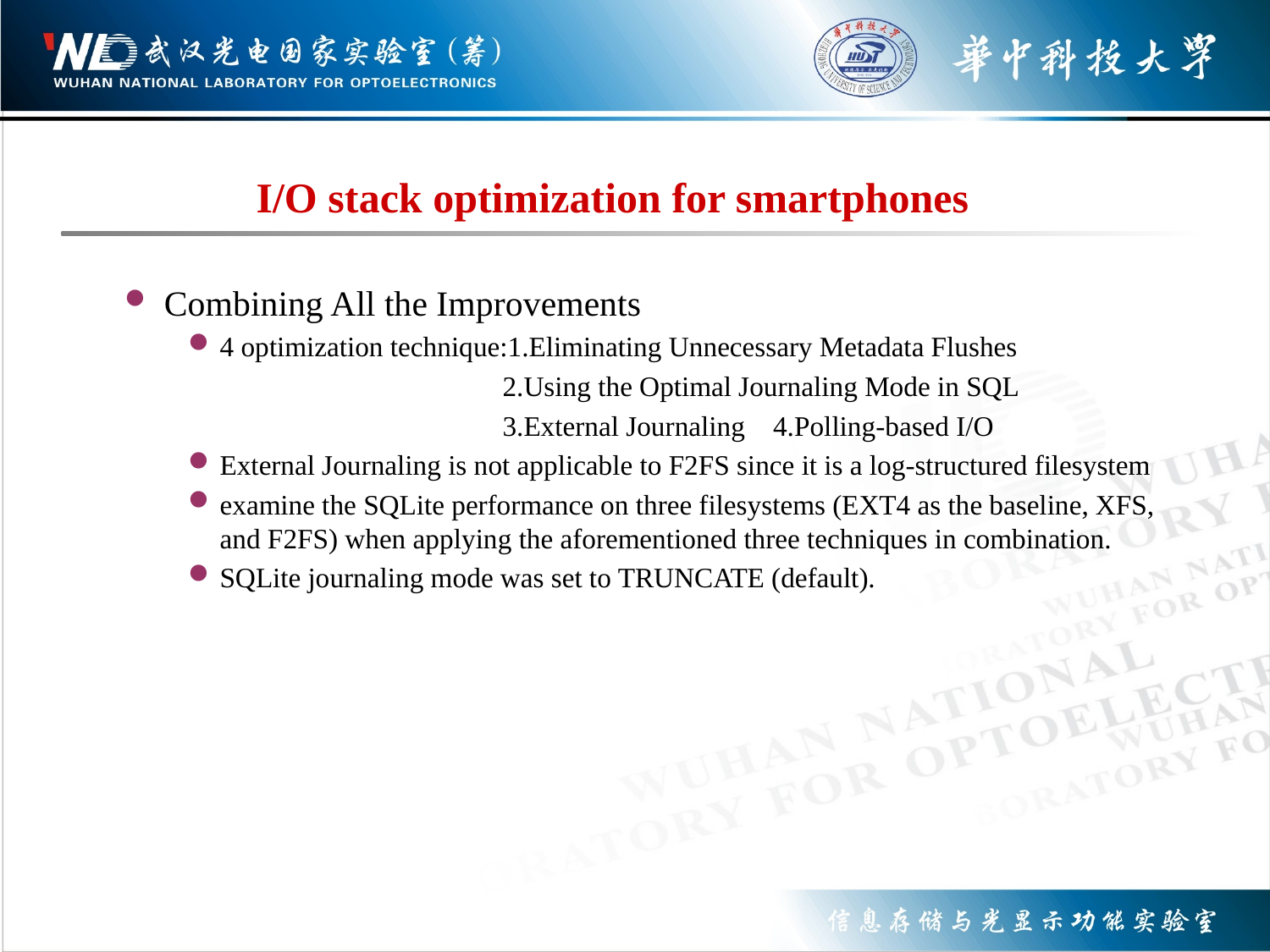

# I/O stack optimization for smartphones
Combining All the Improvements
4 optimization technique:1.Eliminating Unnecessary Metadata Flushes
                                             2.Using the Optimal Journaling Mode in SQL
                                             3.External Journaling    4.Polling-based I/O
External Journaling is not applicable to F2FS since it is a log-structured filesystem
examine the SQLite performance on three filesystems (EXT4 as the baseline, XFS, and F2FS) when applying the aforementioned three techniques in combination.
SQLite journaling mode was set to TRUNCATE (default).